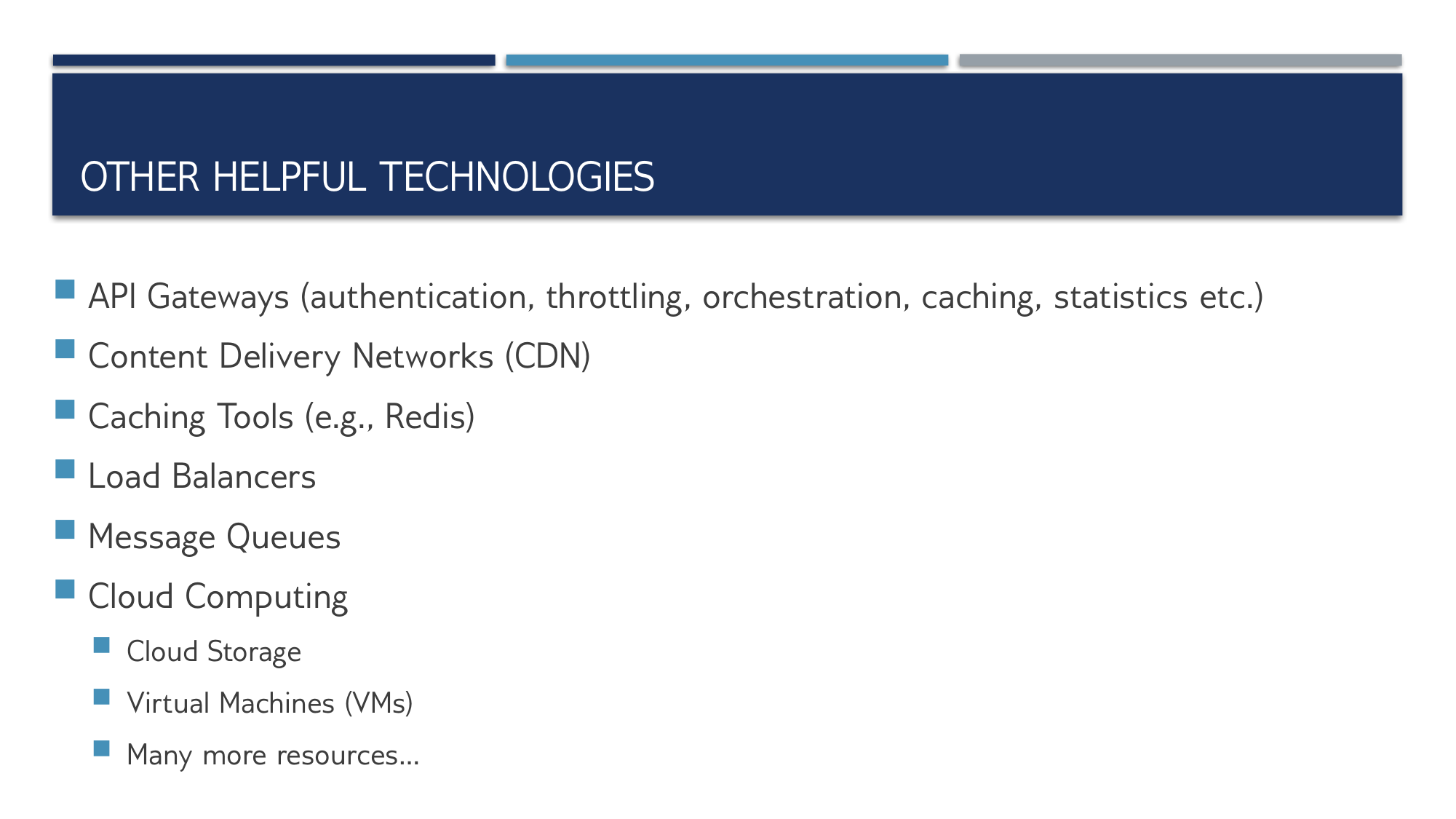

# Other helpful technologies
API Gateways (authentication, throttling, orchestration, caching, statistics etc.)
Content Delivery Networks (CDN)
Caching Tools (e.g., Redis)
Load Balancers
Message Queues
Cloud Computing
Cloud Storage
Virtual Machines (VMs)
Many more resources…